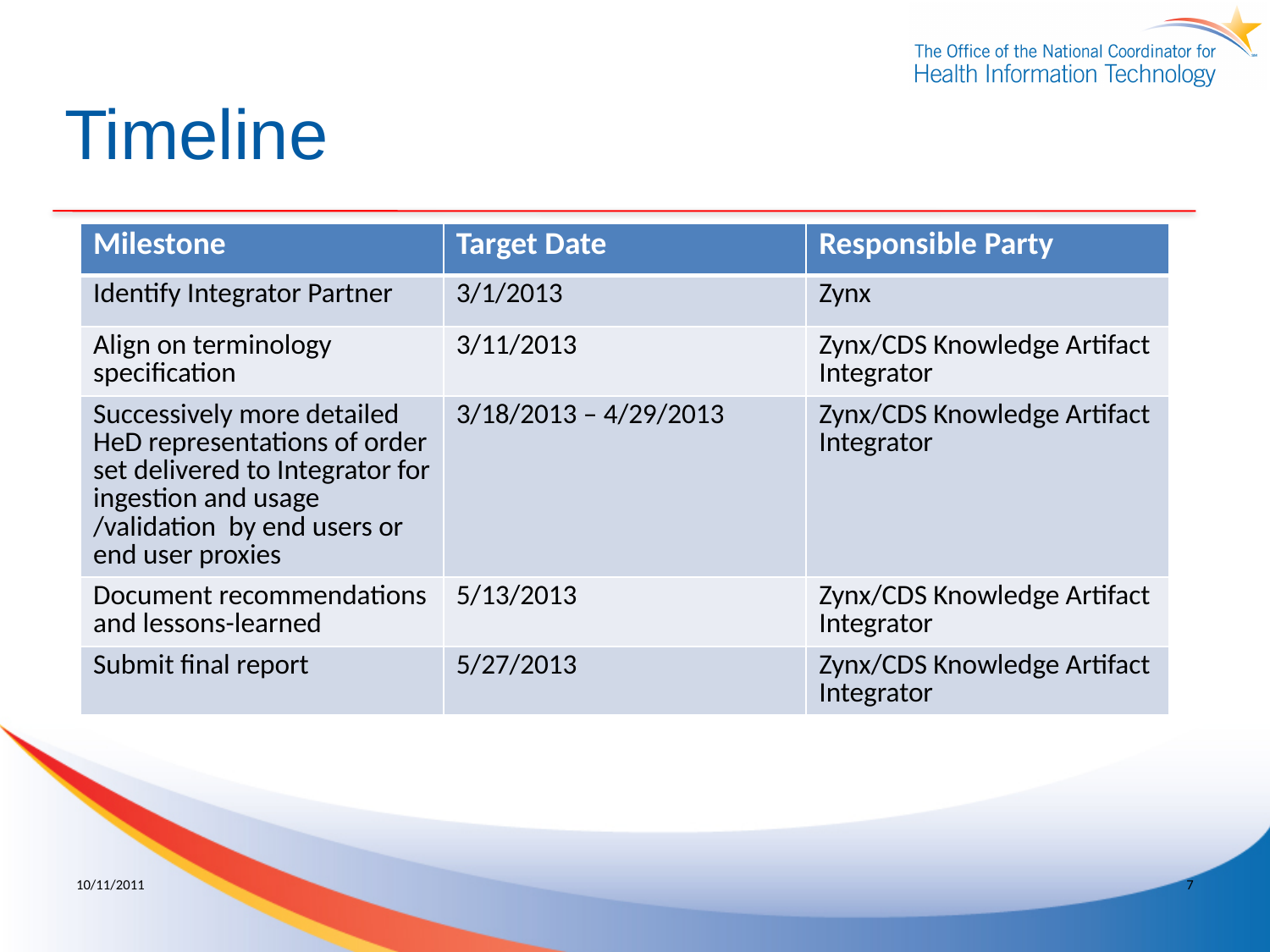

# Timeline
| Milestone | Target Date | Responsible Party |
| --- | --- | --- |
| Identify Integrator Partner | 3/1/2013 | Zynx |
| Align on terminology specification | 3/11/2013 | Zynx/CDS Knowledge Artifact Integrator |
| Successively more detailed HeD representations of order set delivered to Integrator for ingestion and usage /validation by end users or end user proxies | 3/18/2013 – 4/29/2013 | Zynx/CDS Knowledge Artifact Integrator |
| Document recommendations and lessons-learned | 5/13/2013 | Zynx/CDS Knowledge Artifact Integrator |
| Submit final report | 5/27/2013 | Zynx/CDS Knowledge Artifact Integrator |
10/11/2011
7